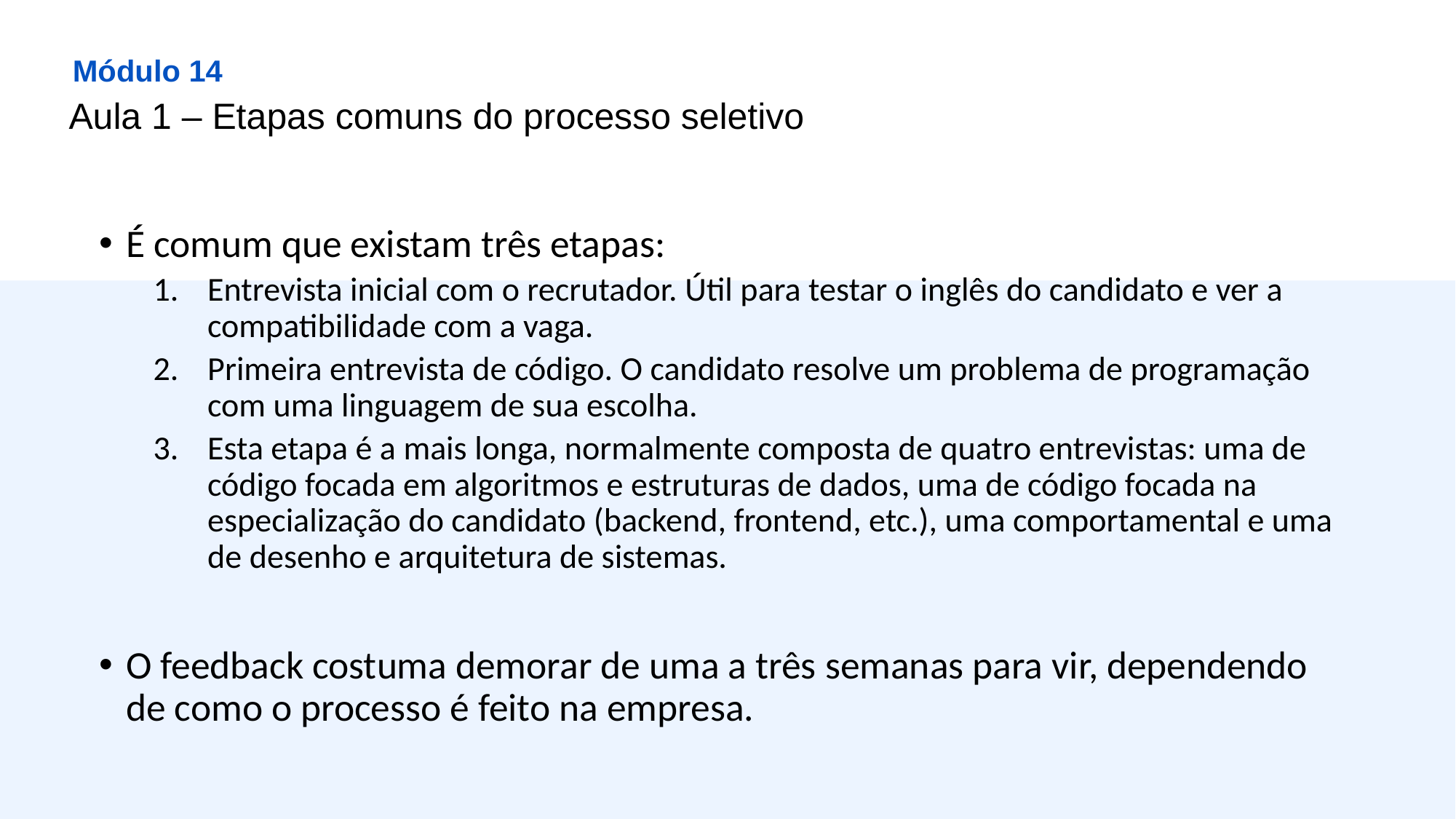

Módulo 14
Aula 1 – Etapas comuns do processo seletivo
É comum que existam três etapas:
Entrevista inicial com o recrutador. Útil para testar o inglês do candidato e ver a compatibilidade com a vaga.
Primeira entrevista de código. O candidato resolve um problema de programação com uma linguagem de sua escolha.
Esta etapa é a mais longa, normalmente composta de quatro entrevistas: uma de código focada em algoritmos e estruturas de dados, uma de código focada na especialização do candidato (backend, frontend, etc.), uma comportamental e uma de desenho e arquitetura de sistemas.

O feedback costuma demorar de uma a três semanas para vir, dependendo de como o processo é feito na empresa.